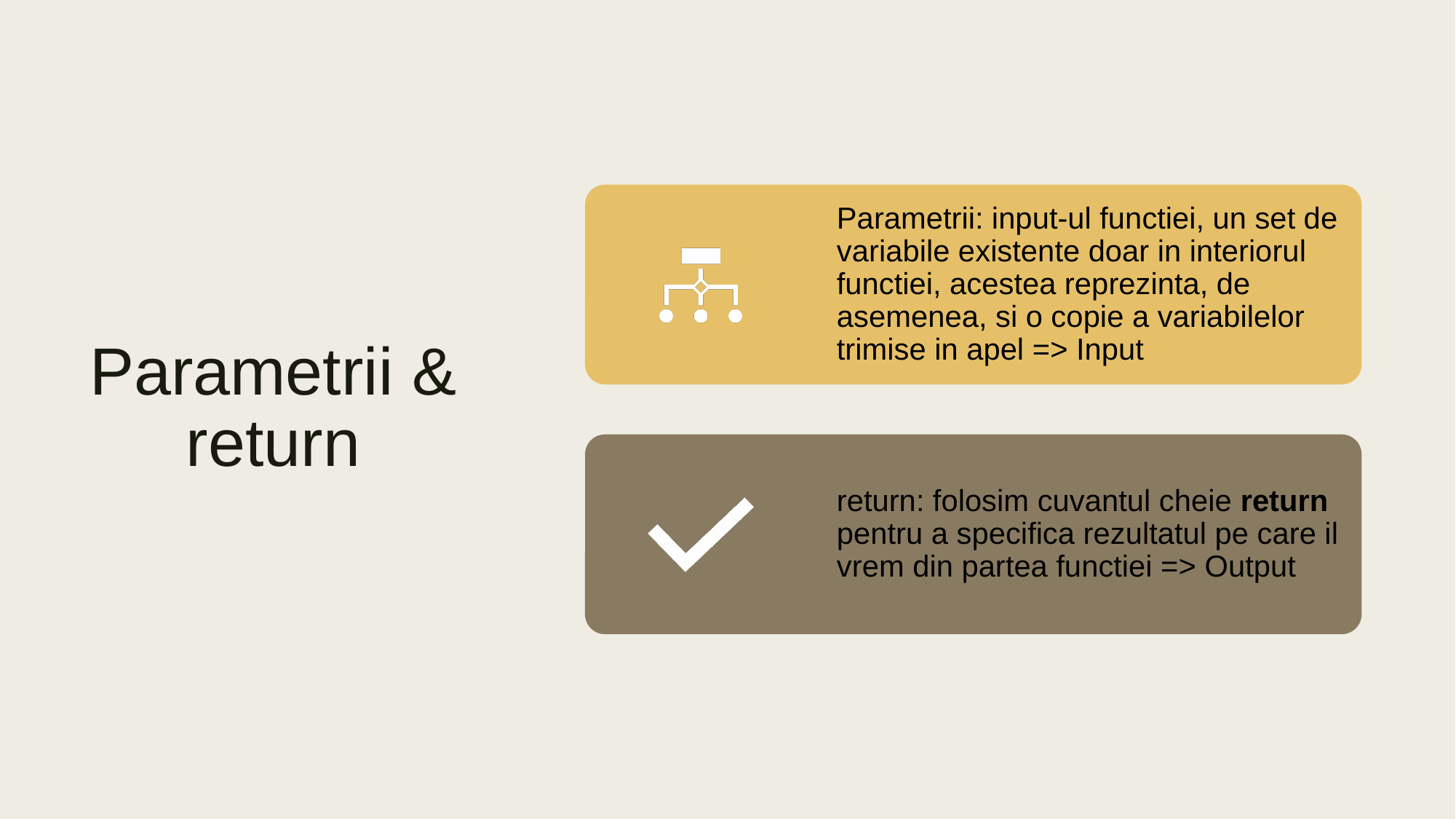

# Parametrii & return
Parametrii: input-ul functiei, un set de variabile existente doar in interiorul functiei, acestea reprezinta, de asemenea, si o copie a variabilelor trimise in apel => Input
return: folosim cuvantul cheie return pentru a specifica rezultatul pe care il vrem din partea functiei => Output